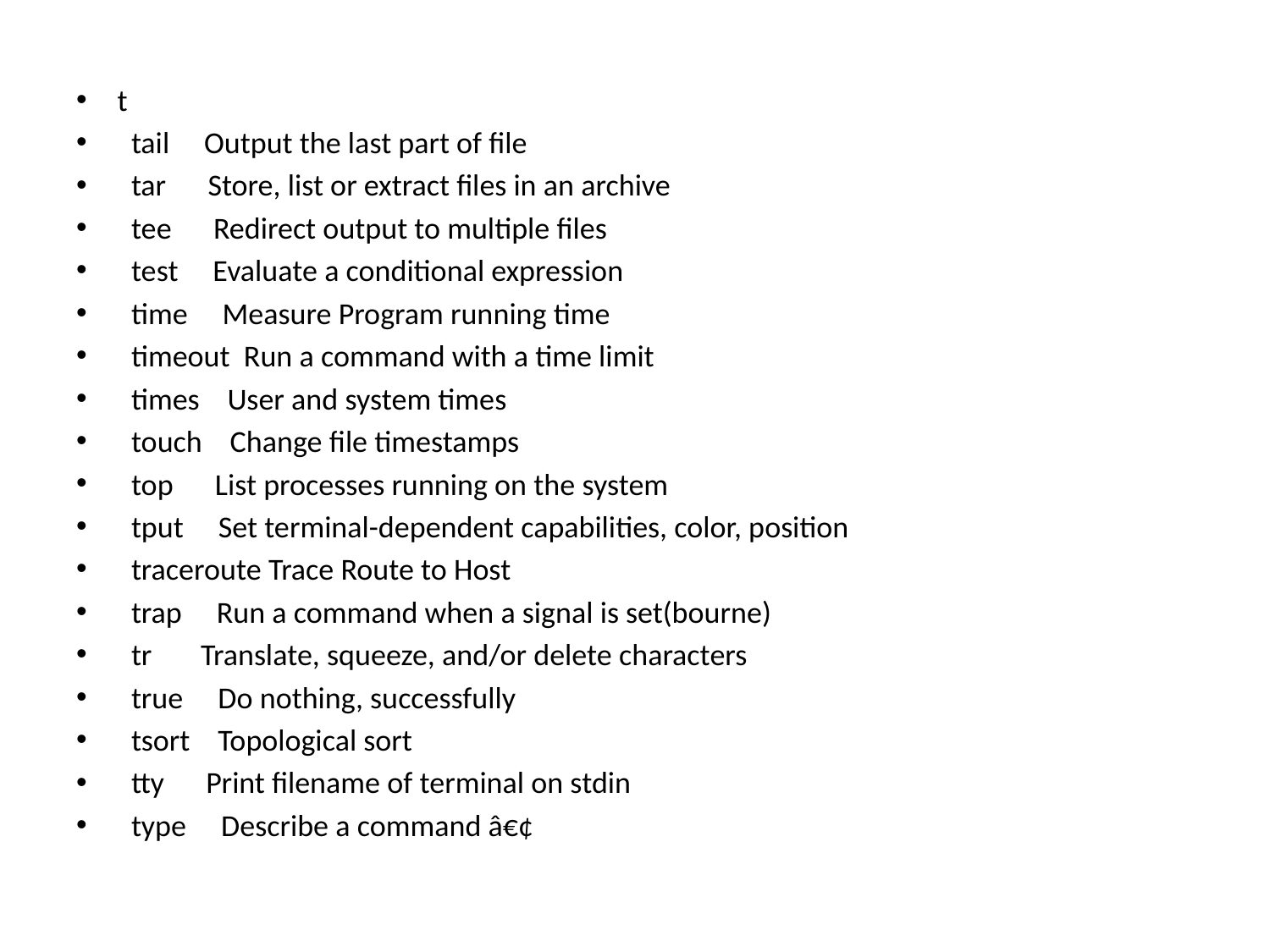

t
  tail     Output the last part of file
  tar      Store, list or extract files in an archive
  tee      Redirect output to multiple files
  test     Evaluate a conditional expression
  time     Measure Program running time
  timeout  Run a command with a time limit
  times    User and system times
  touch    Change file timestamps
  top      List processes running on the system
  tput     Set terminal-dependent capabilities, color, position
  traceroute Trace Route to Host
  trap     Run a command when a signal is set(bourne)
  tr       Translate, squeeze, and/or delete characters
  true     Do nothing, successfully
  tsort    Topological sort
  tty      Print filename of terminal on stdin
  type     Describe a command â€¢